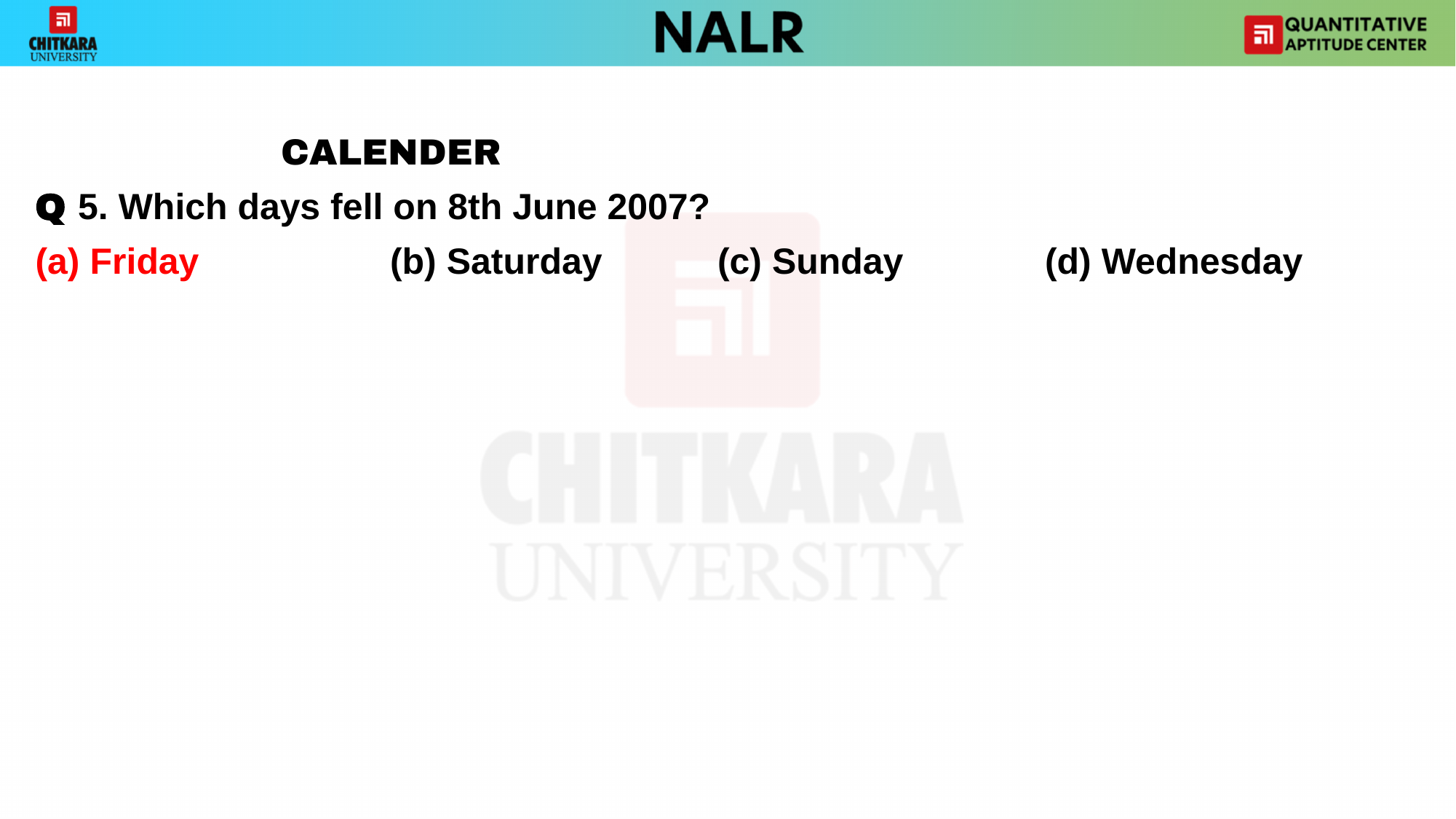

#
			CALENDER
Q 5. Which days fell on 8th June 2007?
(a) Friday 		(b) Saturday 	(c) Sunday 		(d) Wednesday